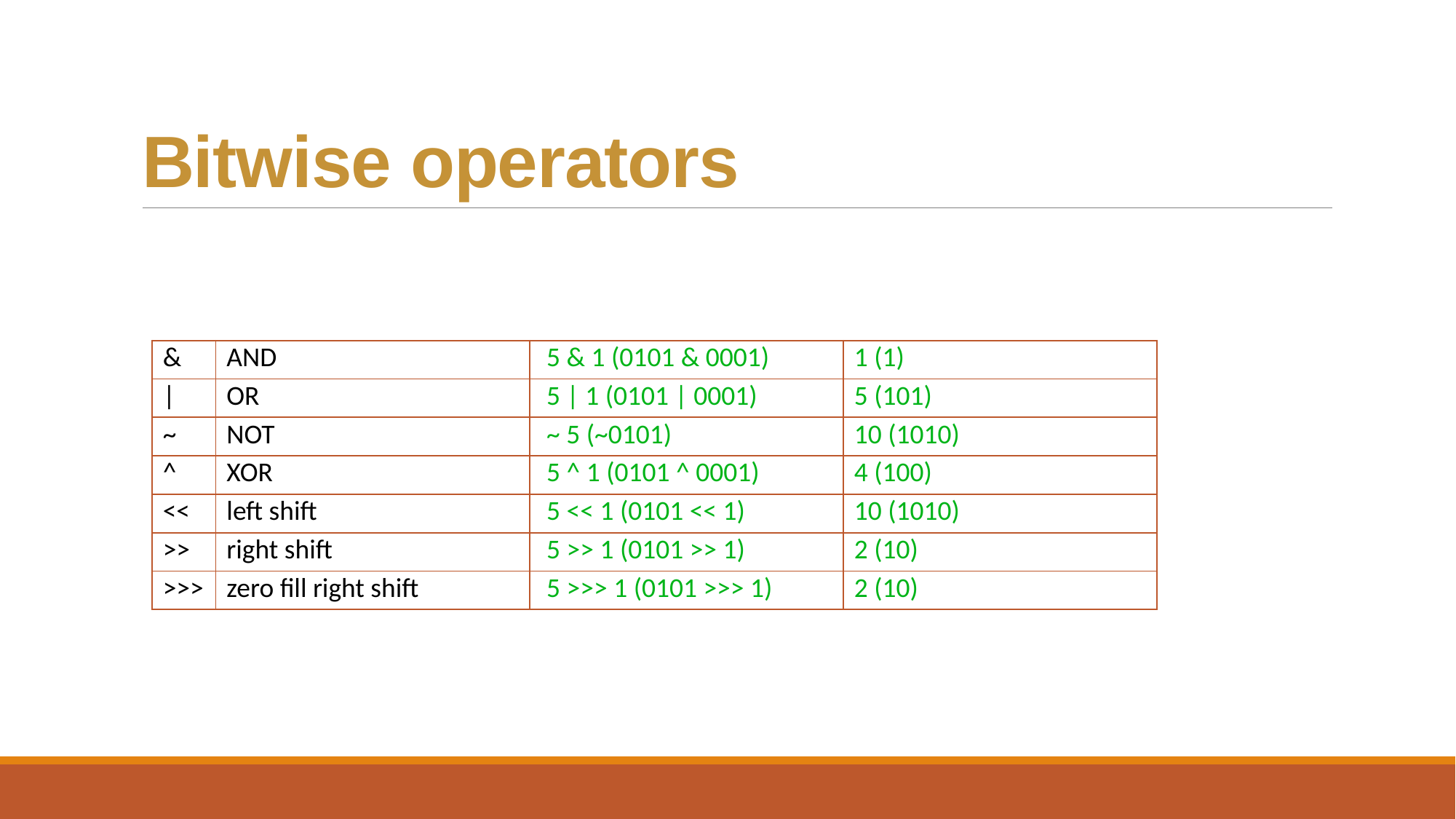

# Bitwise operators
| & | AND | 5 & 1 (0101 & 0001) | 1 (1) |
| --- | --- | --- | --- |
| | | OR | 5 | 1 (0101 | 0001) | 5 (101) |
| ~ | NOT | ~ 5 (~0101) | 10 (1010) |
| ^ | XOR | 5 ^ 1 (0101 ^ 0001) | 4 (100) |
| << | left shift | 5 << 1 (0101 << 1) | 10 (1010) |
| >> | right shift | 5 >> 1 (0101 >> 1) | 2 (10) |
| >>> | zero fill right shift | 5 >>> 1 (0101 >>> 1) | 2 (10) |